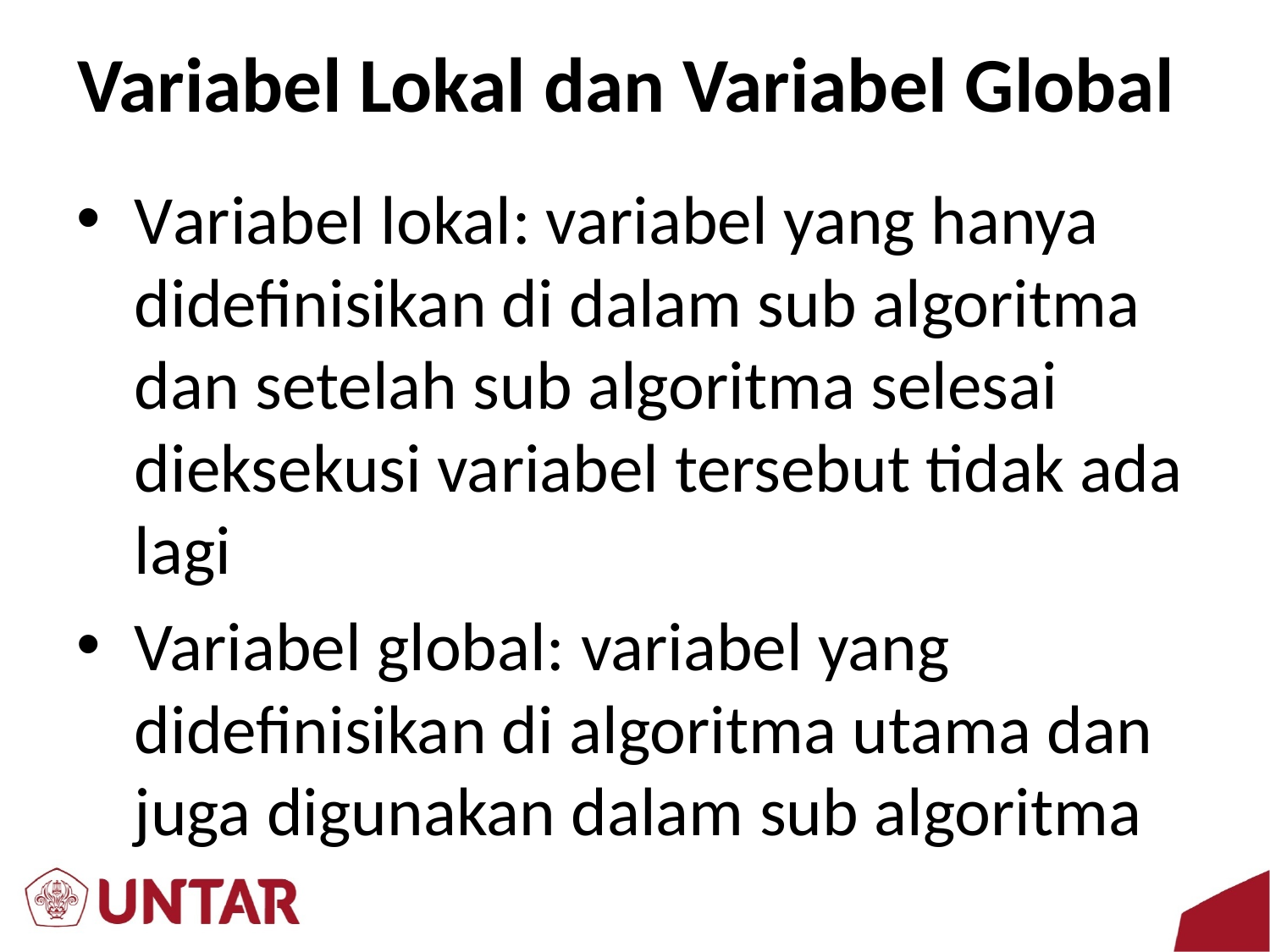

# Variabel Lokal dan Variabel Global
Variabel lokal: variabel yang hanya didefinisikan di dalam sub algoritma dan setelah sub algoritma selesai dieksekusi variabel tersebut tidak ada lagi
Variabel global: variabel yang didefinisikan di algoritma utama dan juga digunakan dalam sub algoritma